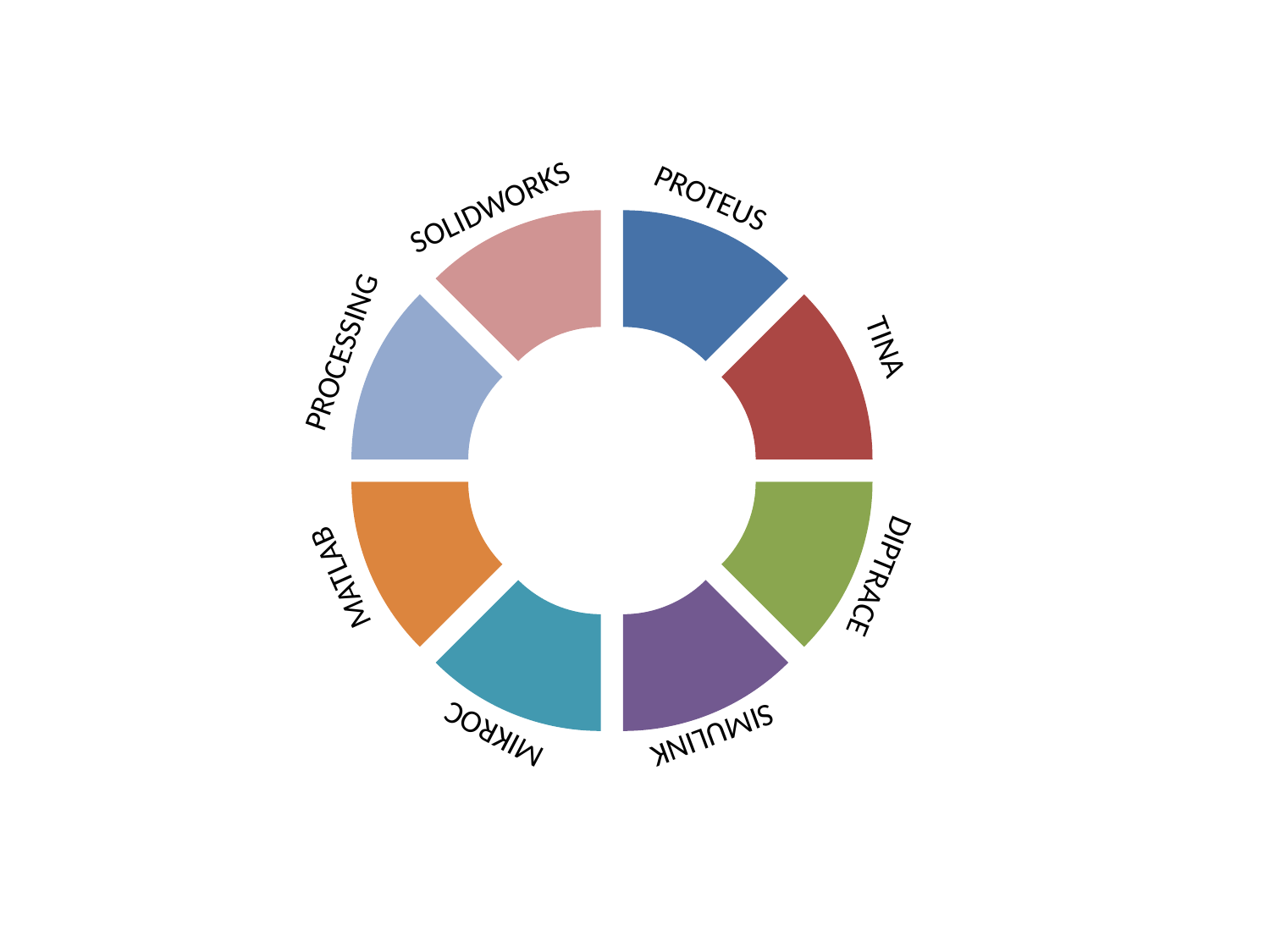

SOLIDWORKS
PROTEUS

### Chart

| Category | Sales |
|---|---|
| 1st Qtr | 2.0 |
| 2nd Qtr | 2.0 |
| 3rd Qtr | 2.0 |
| 4th Qtr | 2.0 |
| 5 | 2.0 |
| 6 | 2.0 |
| 7 | 2.0 |
PROCESSING
TINA
MATLAB
DIPTRACE
MIKROC
SIMULINK